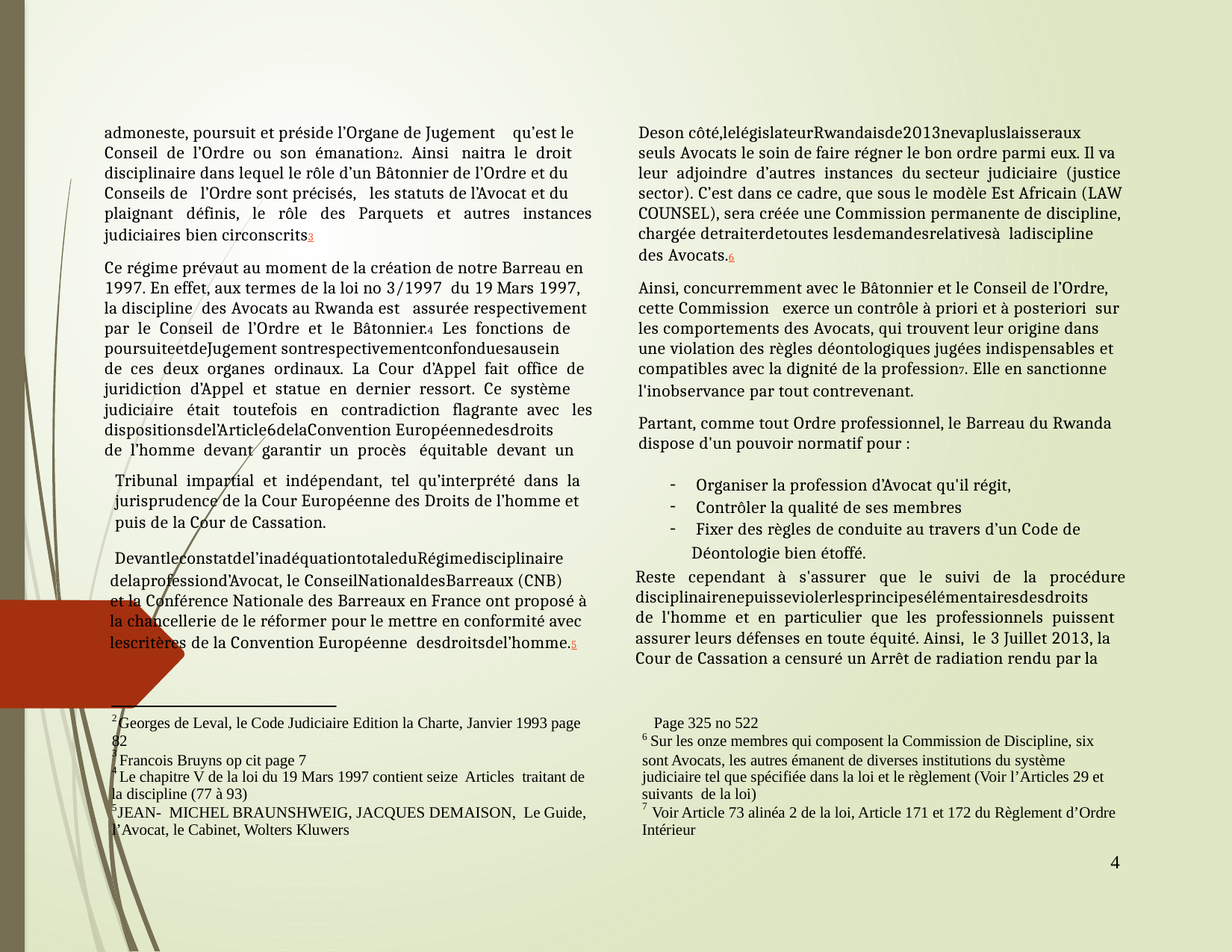

admoneste, poursuit et préside l’Organe de Jugement    qu’est le
Conseil  de  l’Ordre  ou  son  émanation2.  Ainsi   naitra  le  droit
disciplinaire dans lequel le rôle d’un Bâtonnier de l’Ordre et du
Conseils de   l’Ordre sont précisés,   les statuts de l’Avocat et du
plaignant   définis,   le   rôle   des   Parquets   et   autres   instances
judiciaires bien circonscrits3
Ce régime prévaut au moment de la création de notre Barreau en
1997. En effet, aux termes de la loi no 3/1997  du 19 Mars 1997,
la discipline  des Avocats au Rwanda est   assurée respectivement
par  le  Conseil  de  l’Ordre  et  le  Bâtonnier.4  Les  fonctions  de
poursuiteetdeJugement sontrespectivementconfonduesausein
de  ces  deux  organes  ordinaux.  La  Cour  d’Appel  fait  office  de
juridiction  d’Appel  et  statue  en  dernier  ressort.  Ce  système
judiciaire   était   toutefois   en   contradiction   flagrante  avec   les
dispositionsdel’Article6delaConvention Européennedesdroits
de  l’homme  devant  garantir  un  procès   équitable  devant  un
Deson côté,lelégislateurRwandaisde2013nevapluslaisseraux
seuls Avocats le soin de faire régner le bon ordre parmi eux. Il va
leur  adjoindre  d’autres  instances  du secteur  judiciaire  (justice
sector). C’est dans ce cadre, que sous le modèle Est Africain (LAW
COUNSEL), sera créée une Commission permanente de discipline,
chargée detraiterdetoutes lesdemandesrelativesà  ladiscipline
des Avocats.6
Ainsi, concurremment avec le Bâtonnier et le Conseil de l’Ordre,
cette Commission   exerce un contrôle à priori et à posteriori  sur
les comportements des Avocats, qui trouvent leur origine dans
une violation des règles déontologiques jugées indispensables et
compatibles avec la dignité de la profession7. Elle en sanctionne
l'inobservance par tout contrevenant.
Partant, comme tout Ordre professionnel, le Barreau du Rwanda
dispose d'un pouvoir normatif pour :
Tribunal  impartial  et  indépendant,  tel  qu’interprété  dans  la
jurisprudence de la Cour Européenne des Droits de l’homme et
puis de la Cour de Cassation.
Organiser la profession d’Avocat qu'il régit,
Contrôler la qualité de ses membres
Fixer des règles de conduite au travers d’un Code de
-
-
-
	Déontologie bien étoffé.
Reste   cependant   à   s'assurer   que   le   suivi   de   la   procédure
disciplinairenepuisseviolerlesprincipesélémentairesdesdroits
de  l'homme  et  en  particulier  que  les  professionnels  puissent
assurer leurs défenses en toute équité. Ainsi,  le 3 Juillet 2013, la
Cour de Cassation a censuré un Arrêt de radiation rendu par la
	Devantleconstatdel’inadéquationtotaleduRégimedisciplinaire
delaprofessiond’Avocat, le ConseilNationaldesBarreaux (CNB)
et la Conférence Nationale des Barreaux en France ont proposé à
la chancellerie de le réformer pour le mettre en conformité avec
lescritères de la Convention Européenne  desdroitsdel’homme.5

2
Georges de Leval, le Code Judiciaire Edition la Charte, Janvier 1993 page
Page 325 no 522
6
82
Sur les onze membres qui composent la Commission de Discipline, six
3
4
Francois Bruyns op cit page 7
Le chapitre V de la loi du 19 Mars 1997 contient seize  Articles  traitant de
sont Avocats, les autres émanent de diverses institutions du système
judiciaire tel que spécifiée dans la loi et le règlement (Voir l’Articles 29 et
la discipline (77 à 93)
suivants  de la loi)
7
5
JEAN-  MICHEL BRAUNSHWEIG, JACQUES DEMAISON,  Le Guide,
Voir Article 73 alinéa 2 de la loi, Article 171 et 172 du Règlement d’Ordre
l’Avocat, le Cabinet, Wolters Kluwers
Intérieur
4